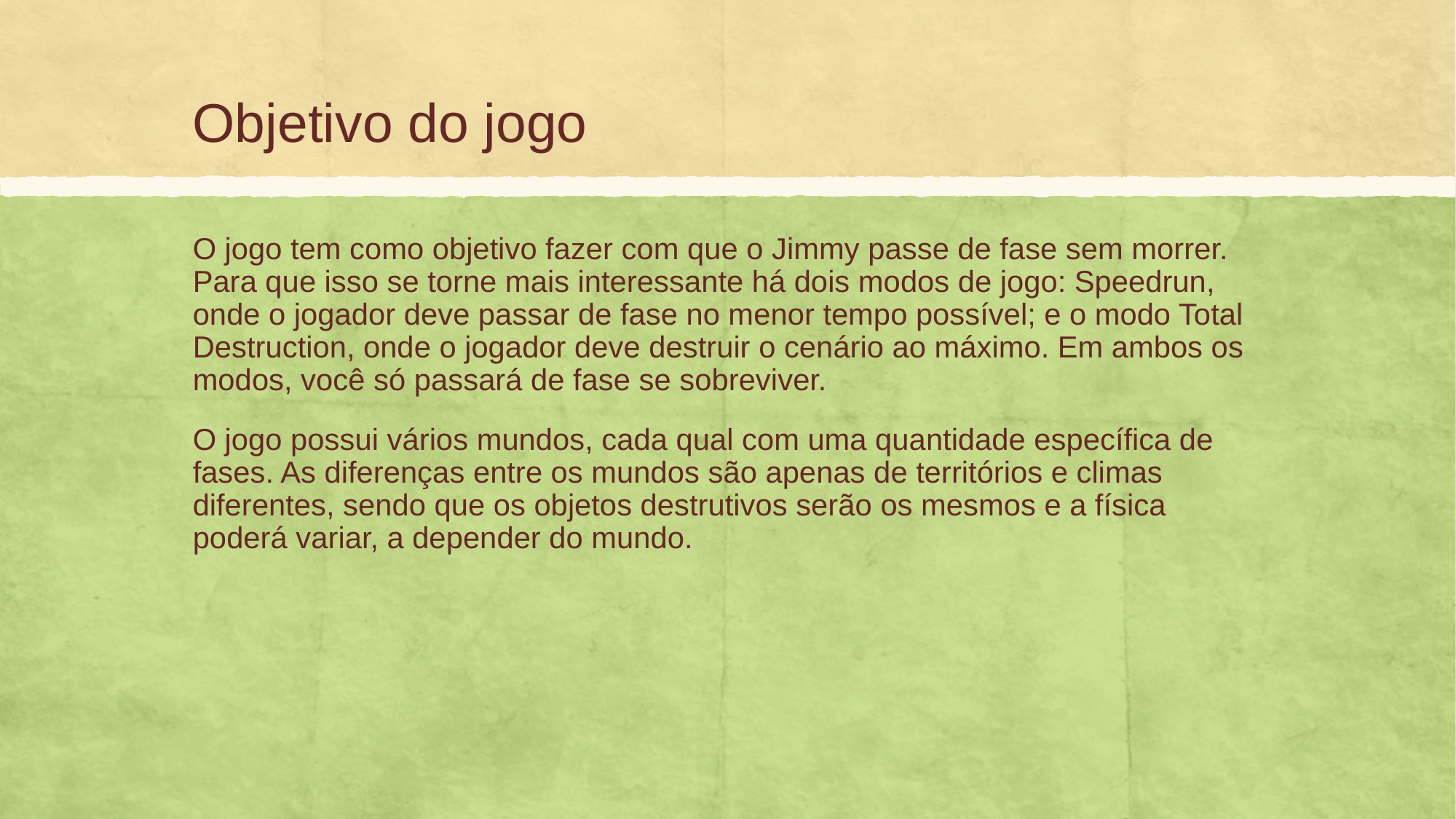

# Objetivo do jogo
O jogo tem como objetivo fazer com que o Jimmy passe de fase sem morrer. Para que isso se torne mais interessante há dois modos de jogo: Speedrun, onde o jogador deve passar de fase no menor tempo possível; e o modo Total Destruction, onde o jogador deve destruir o cenário ao máximo. Em ambos os modos, você só passará de fase se sobreviver.
O jogo possui vários mundos, cada qual com uma quantidade específica de fases. As diferenças entre os mundos são apenas de territórios e climas diferentes, sendo que os objetos destrutivos serão os mesmos e a física poderá variar, a depender do mundo.